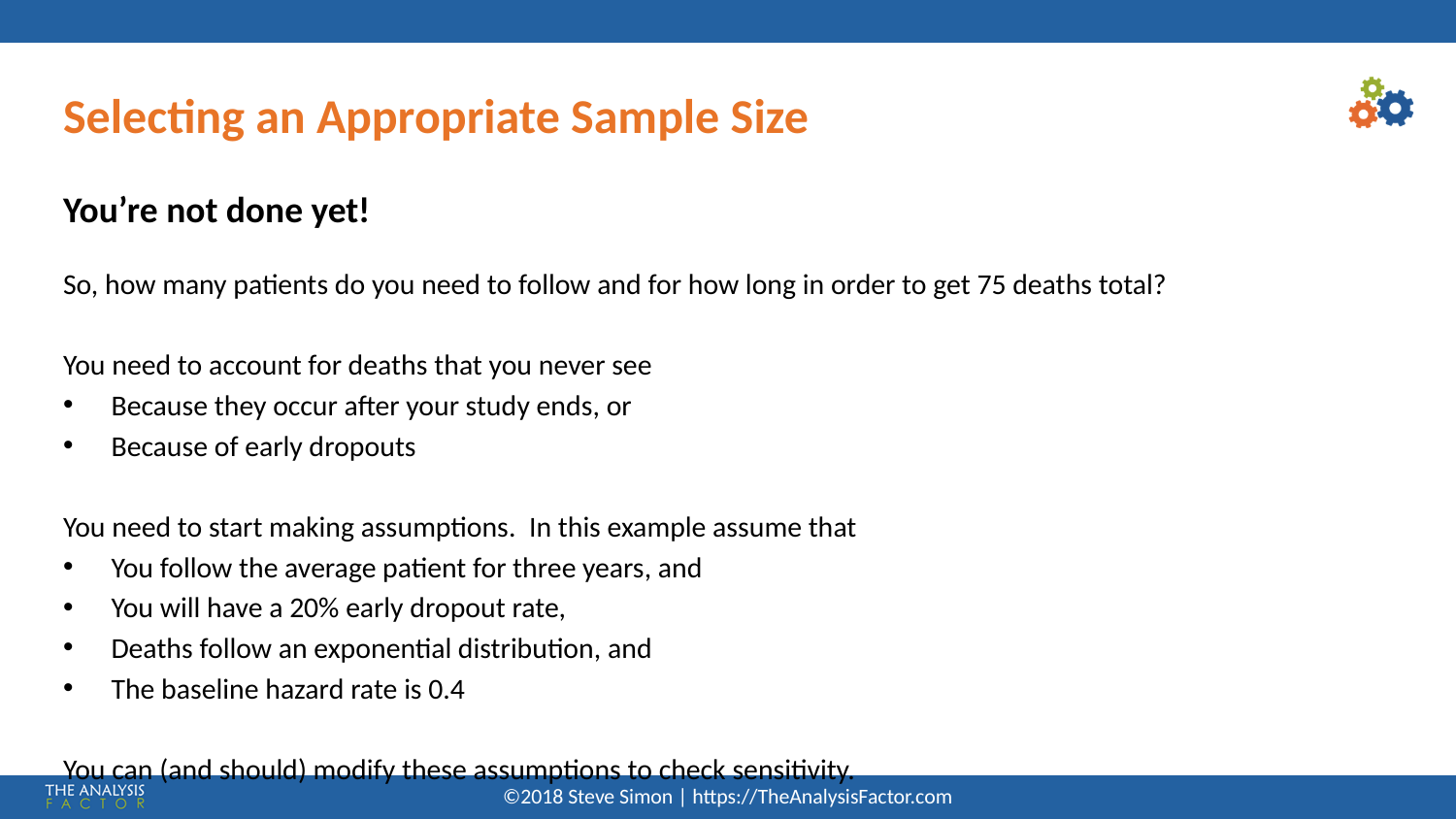

# Selecting an Appropriate Sample Size
You’re not done yet!
So, how many patients do you need to follow and for how long in order to get 75 deaths total?

You need to account for deaths that you never see
Because they occur after your study ends, or
Because of early dropouts

You need to start making assumptions.  In this example assume that
You follow the average patient for three years, and
You will have a 20% early dropout rate,
Deaths follow an exponential distribution, and
The baseline hazard rate is 0.4

You can (and should) modify these assumptions to check sensitivity.
©2018 Steve Simon | https://TheAnalysisFactor.com